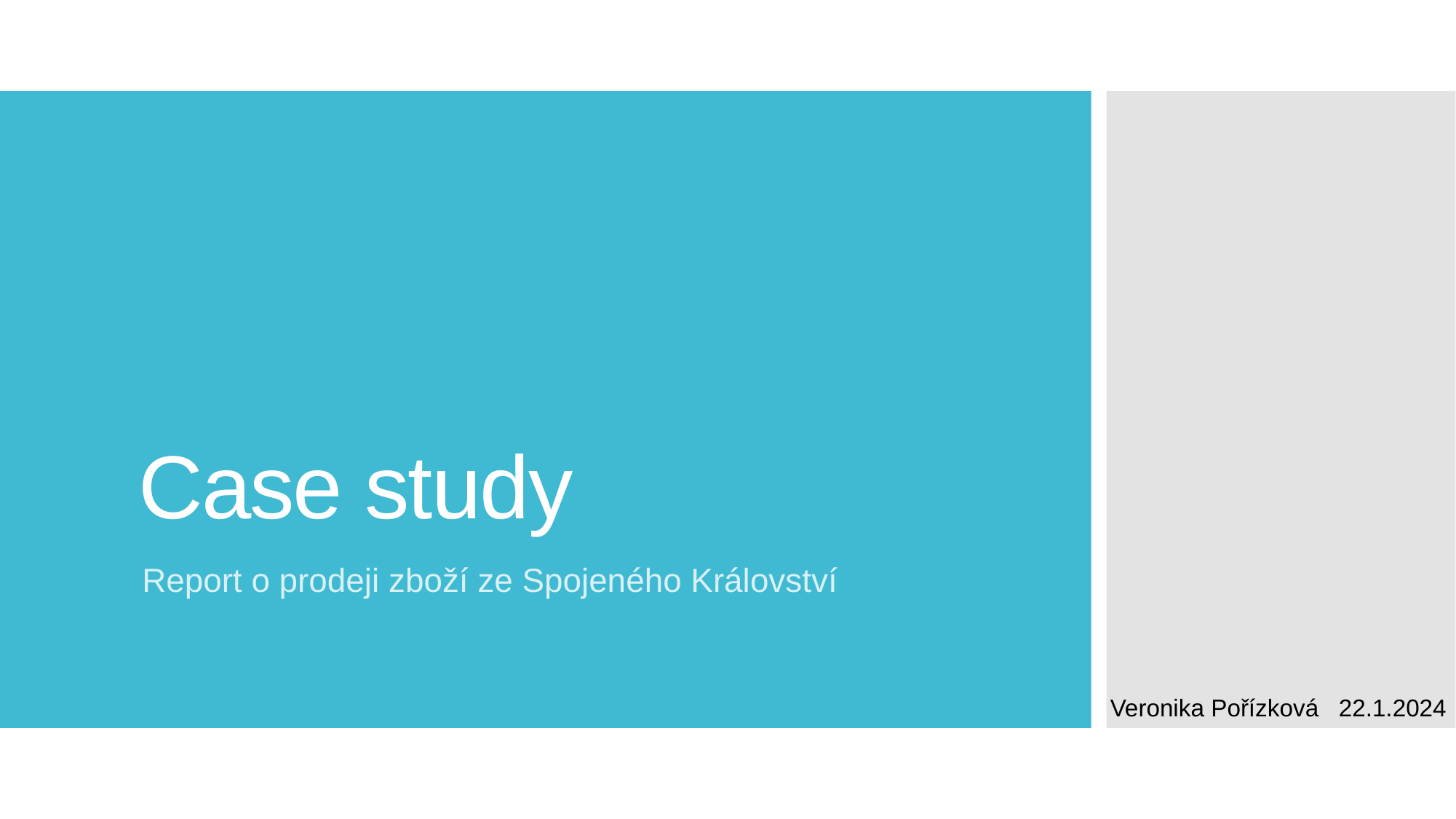

# Case study
Report o prodeji zboží ze Spojeného Království
Veronika Pořízková   22.1.2024